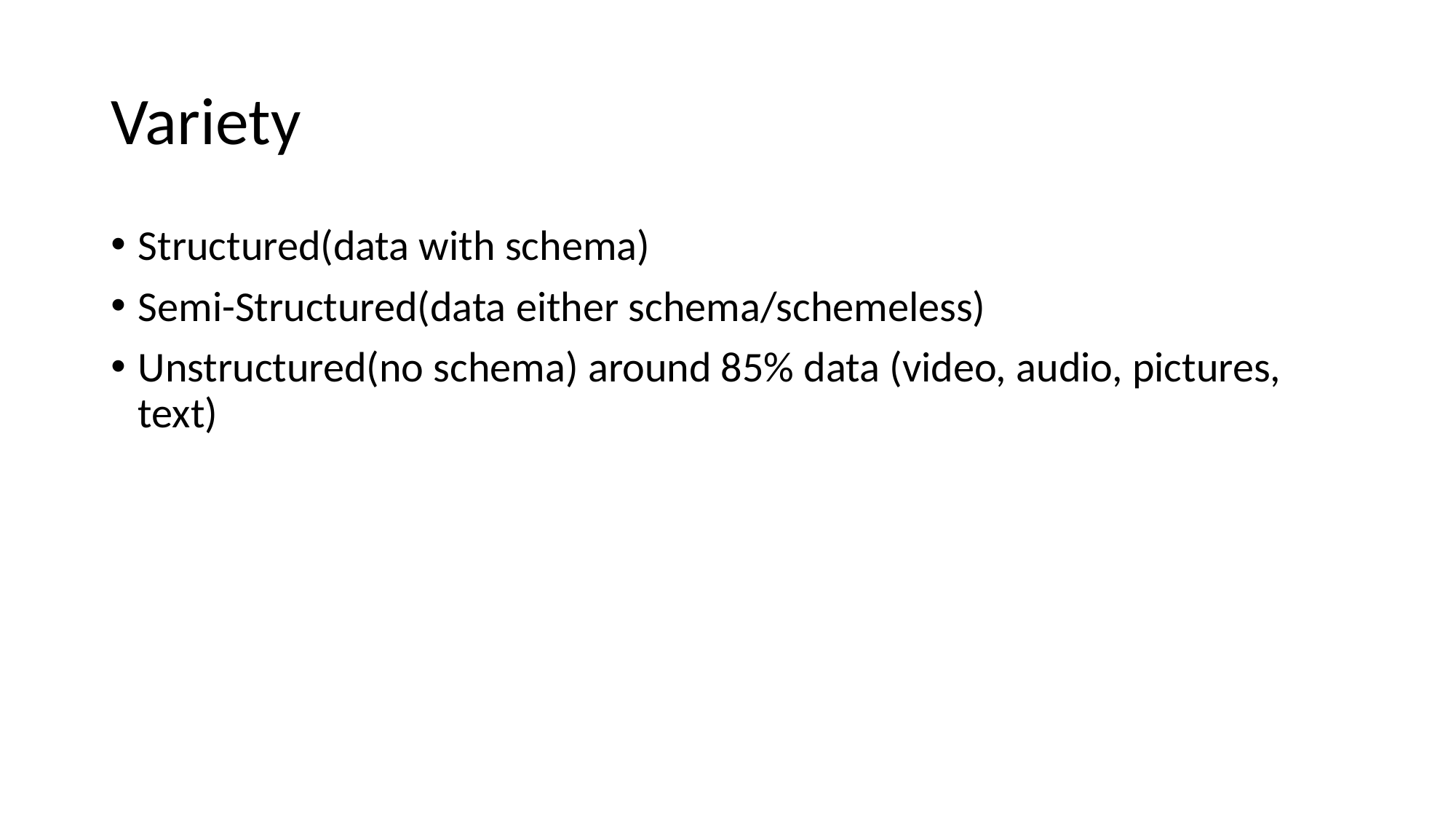

# Variety
Structured(data with schema)
Semi-Structured(data either schema/schemeless)
Unstructured(no schema) around 85% data (video, audio, pictures, text)